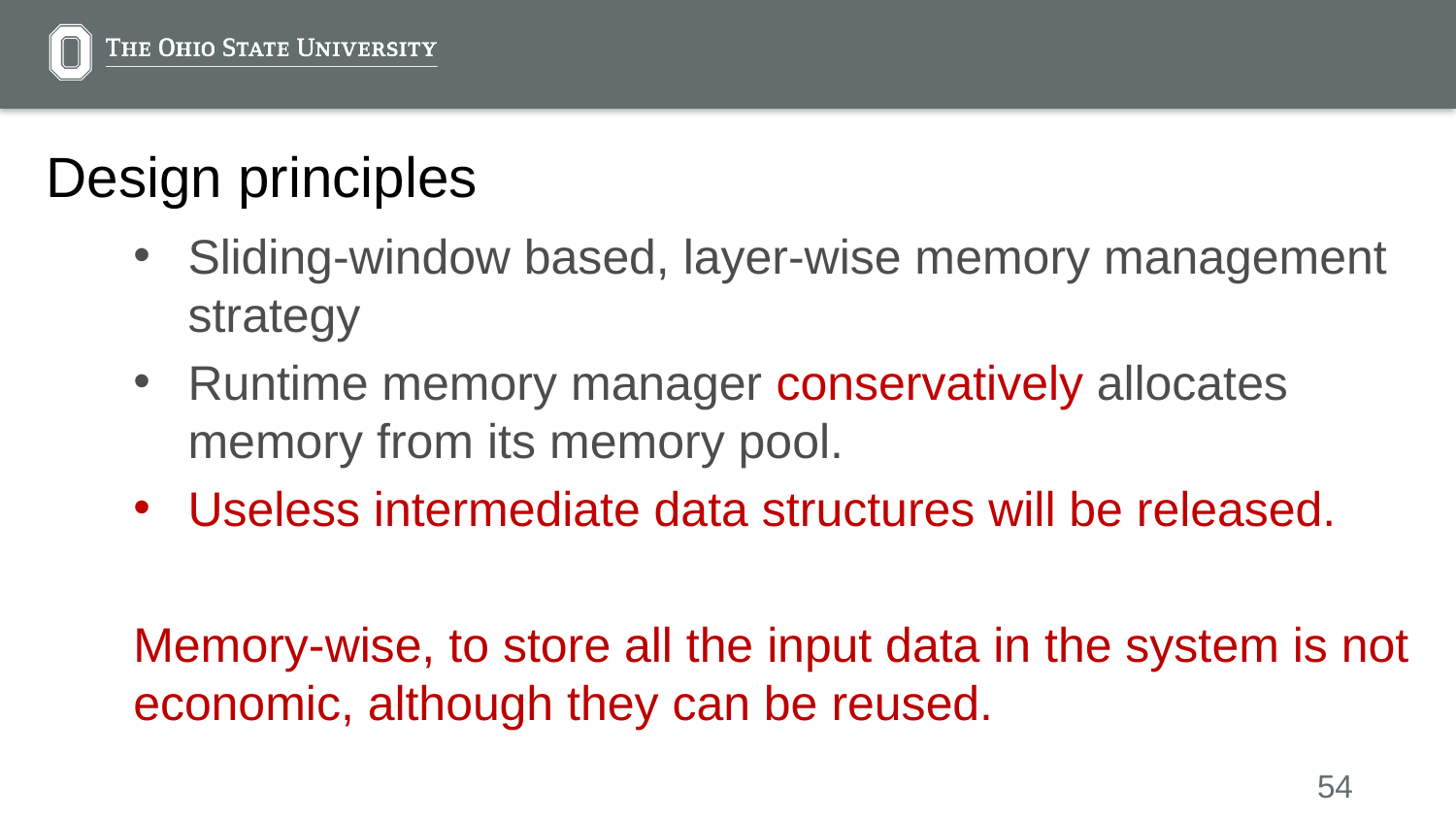

# Design principles
Sliding-window based, layer-wise memory management strategy
Runtime memory manager conservatively allocates memory from its memory pool.
Useless intermediate data structures will be released.

Memory-wise, to store all the input data in the system is not economic, although they can be reused.